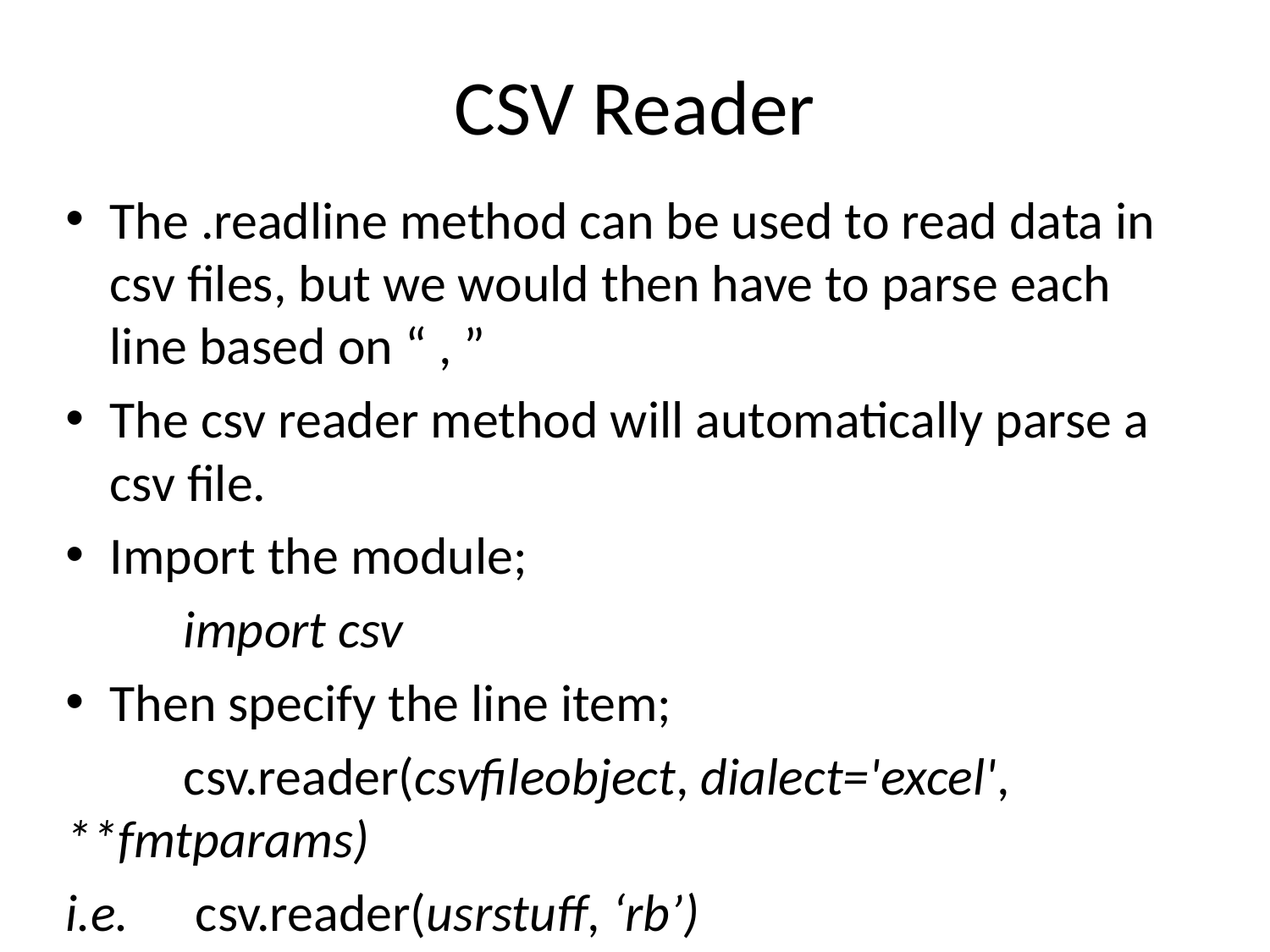

# CSV Reader
The .readline method can be used to read data in csv files, but we would then have to parse each line based on “ , ”
The csv reader method will automatically parse a csv file.
Import the module;
	import csv
Then specify the line item;
	csv.reader(csvfileobject, dialect='excel', 		**fmtparams)
i.e.	 csv.reader(usrstuff, ‘rb’)